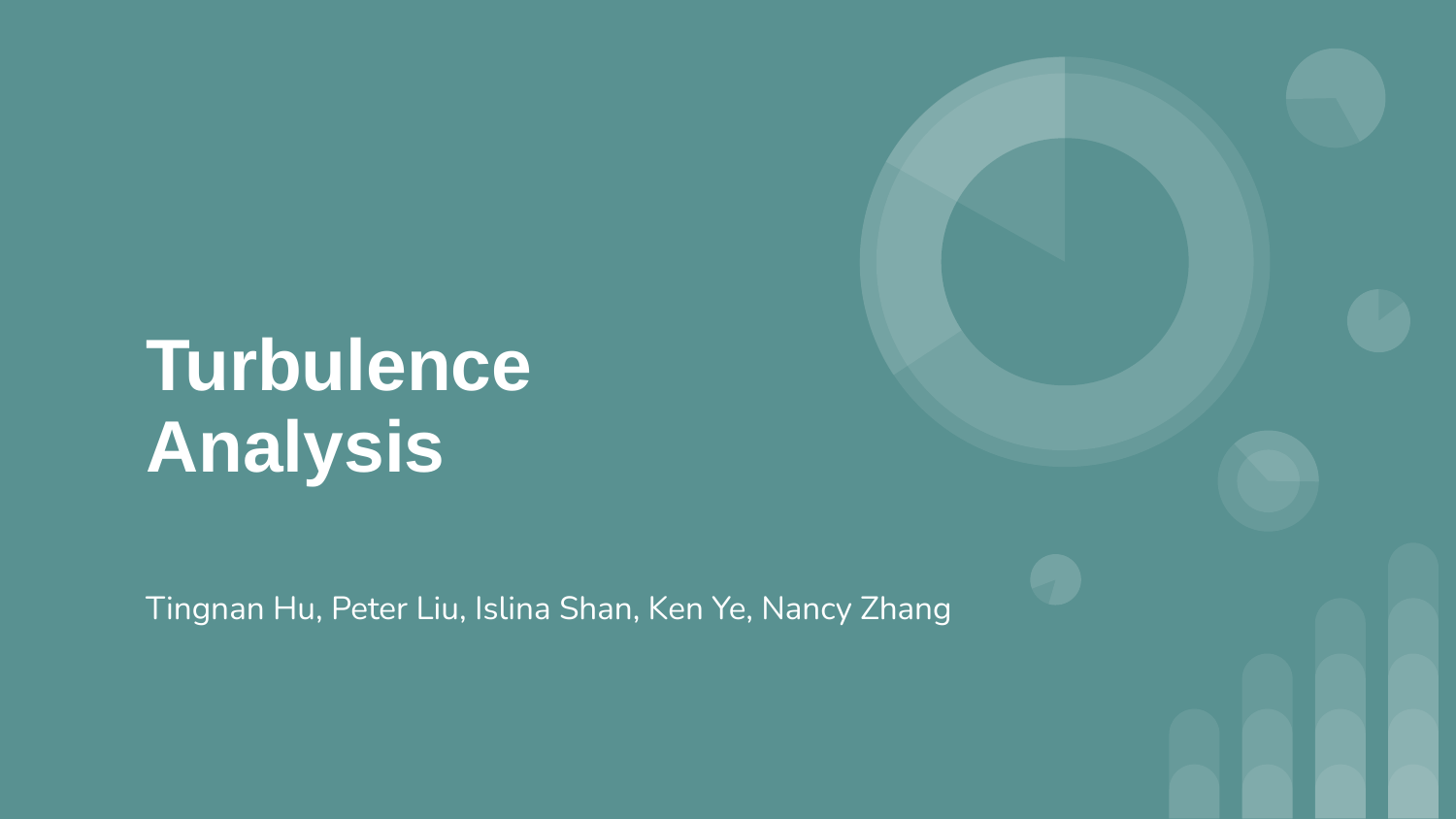

# Turbulence Analysis
Tingnan Hu, Peter Liu, Islina Shan, Ken Ye, Nancy Zhang